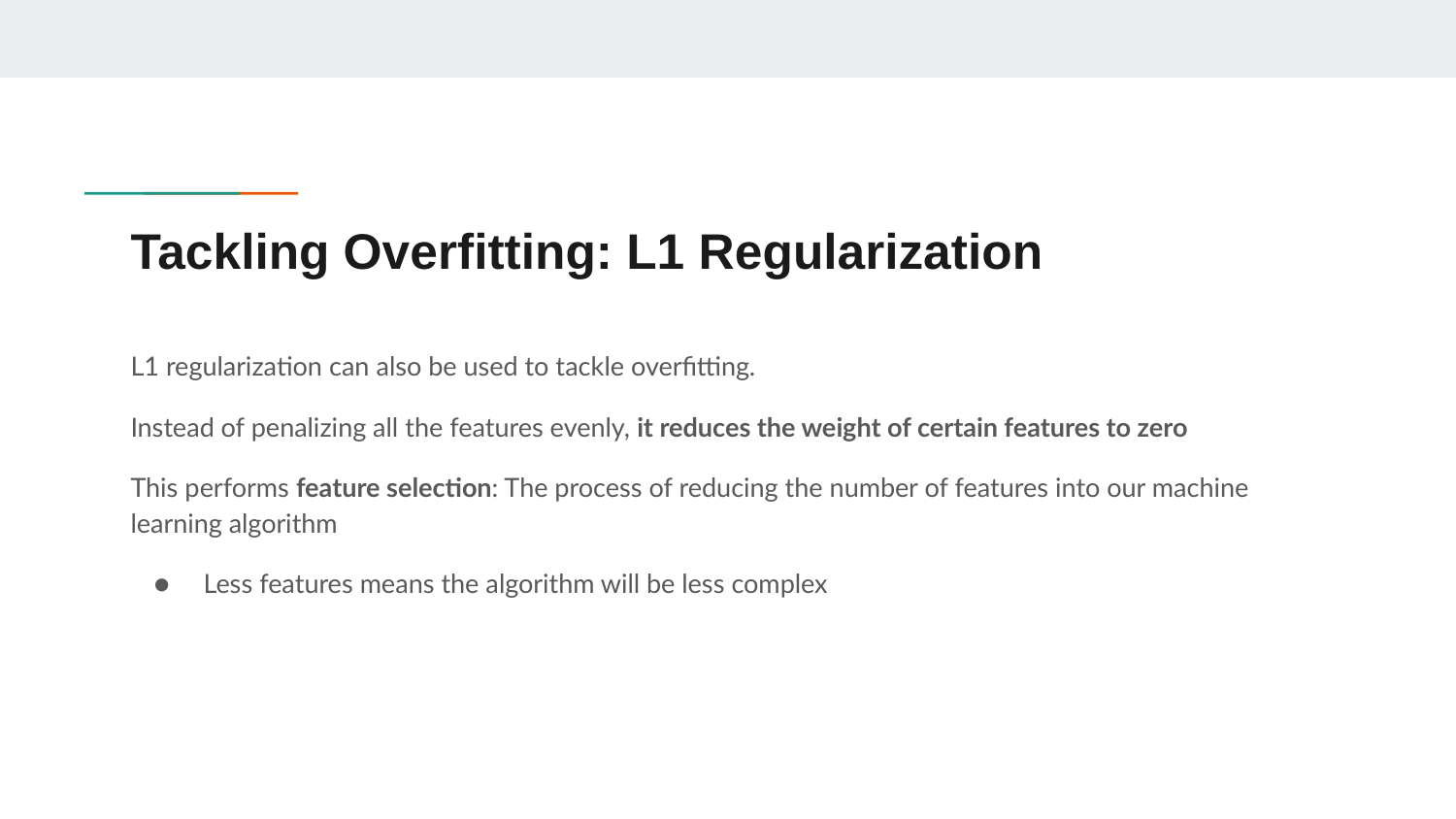

# Tackling Overfitting: L1 Regularization
L1 regularization can also be used to tackle overfitting.
Instead of penalizing all the features evenly, it reduces the weight of certain features to zero
This performs feature selection: The process of reducing the number of features into our machine learning algorithm
Less features means the algorithm will be less complex